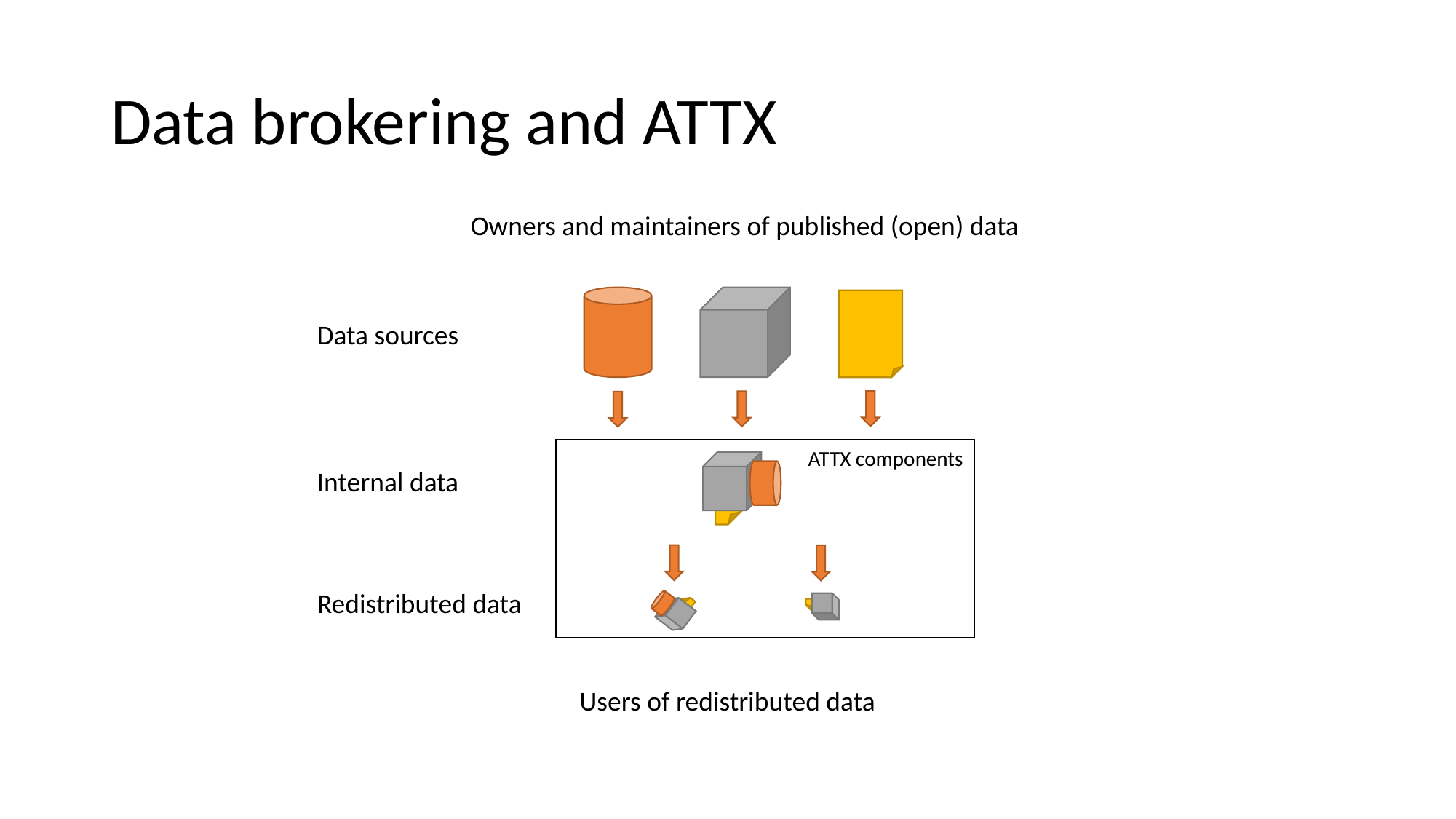

# Data brokering and ATTX
Owners and maintainers of published (open) data

Data sources

ATTX components

Internal data

Redistributed data

Users of redistributed data